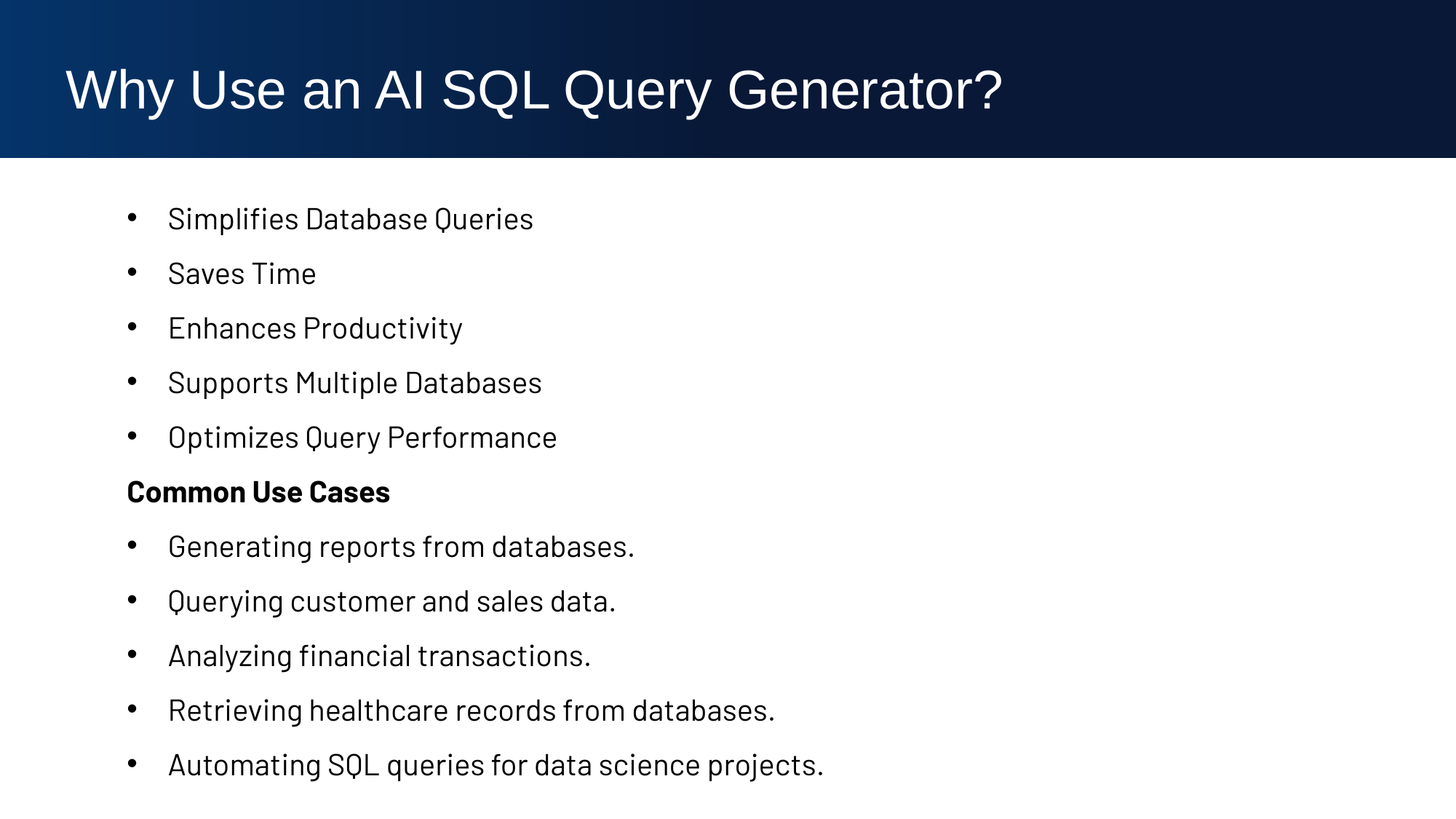

Why Use an AI SQL Query Generator?

Simplifies Database Queries
Saves Time
Enhances Productivity
Supports Multiple Databases
Optimizes Query Performance
Common Use Cases
Generating reports from databases.
Querying customer and sales data.
Analyzing financial transactions.
Retrieving healthcare records from databases.
Automating SQL queries for data science projects.